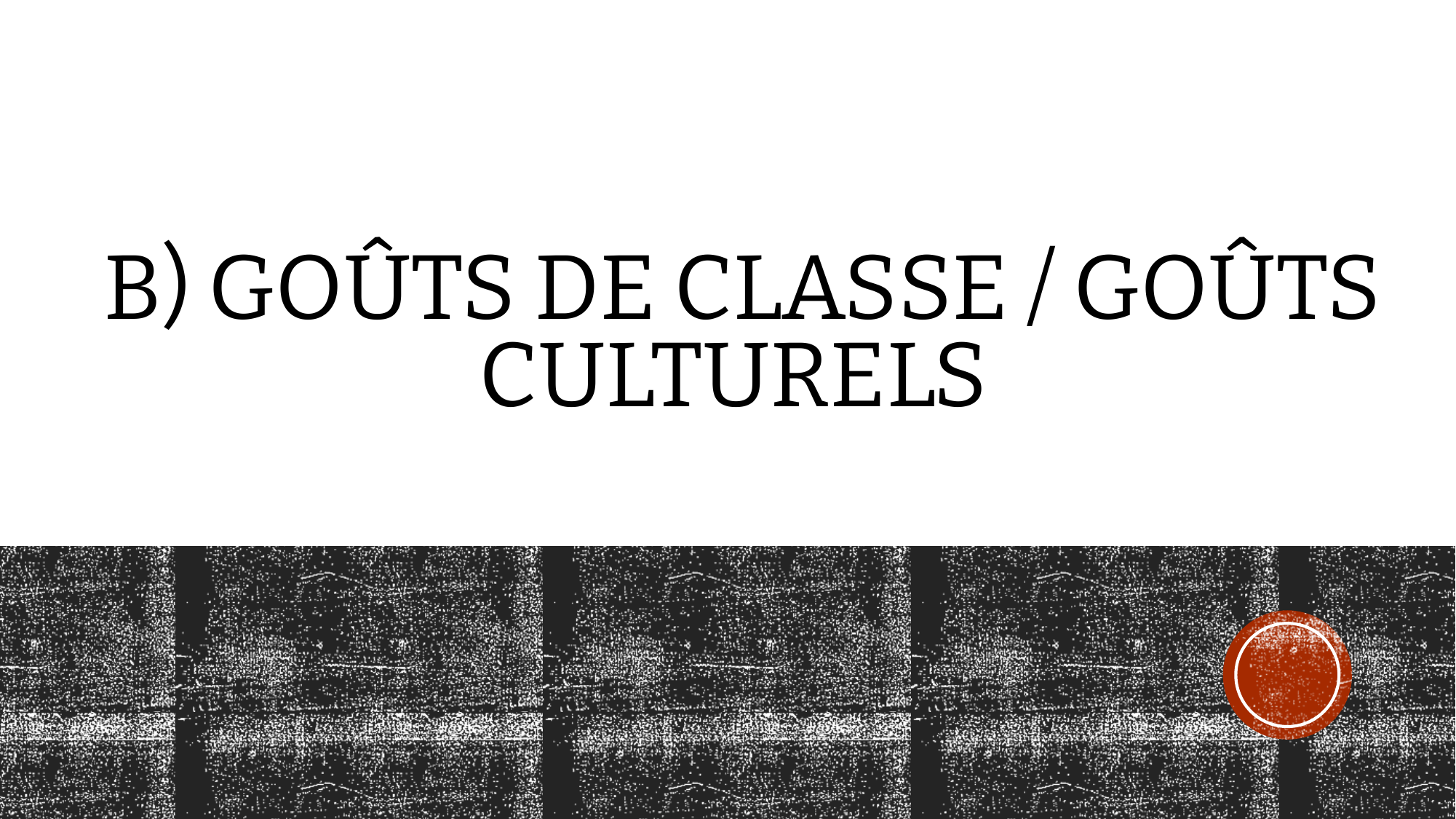

# B) Goûts de classe / goûts culturels